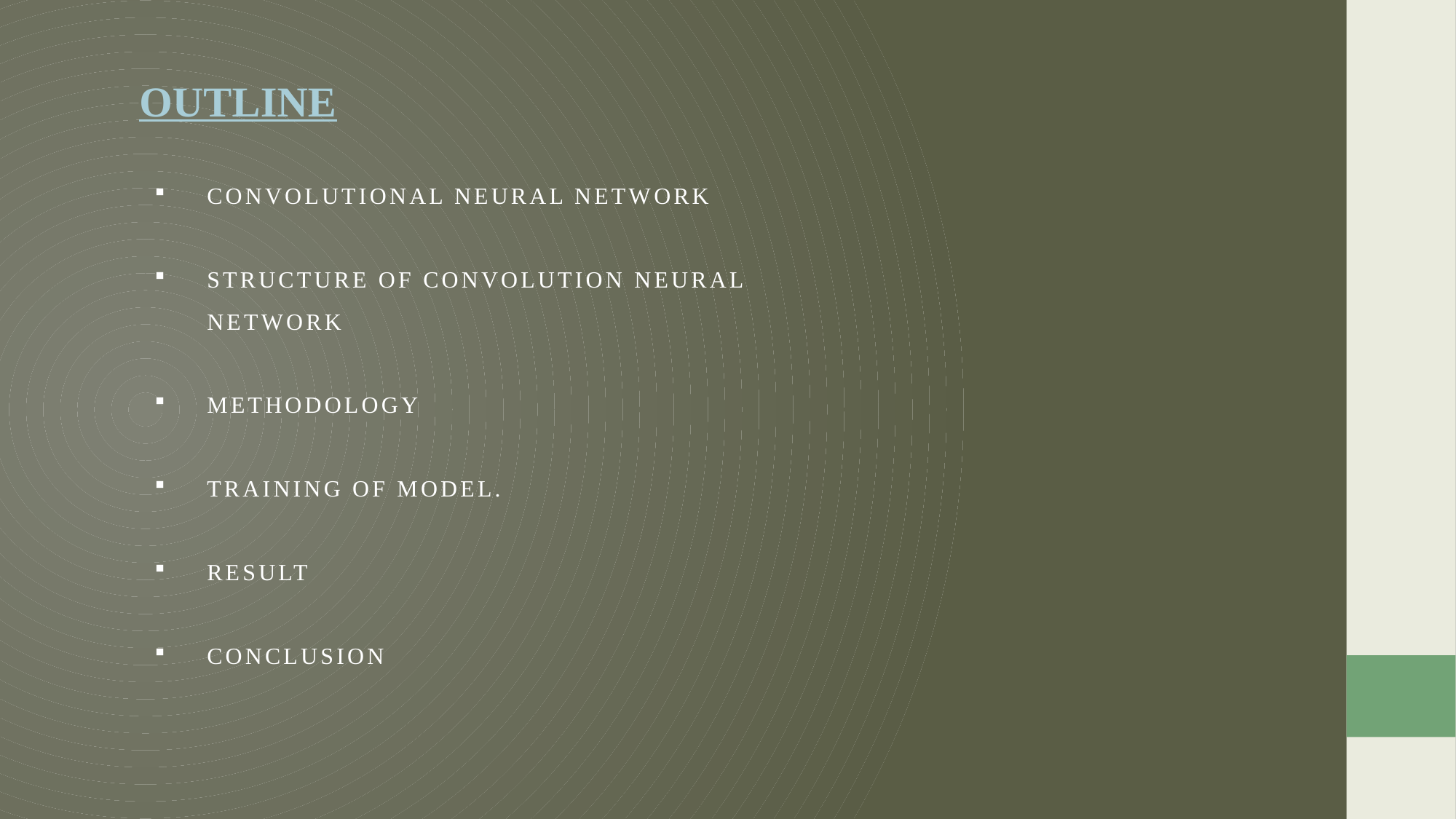

OUTLINE
CONVOLUTIONAL NEURAL NETWORK

STRUCTURE OF CONVOLUTION NEURAL NETWORK

METHODOLOGY

TRAINING OF MODEL.

RESULT

CONCLUSION